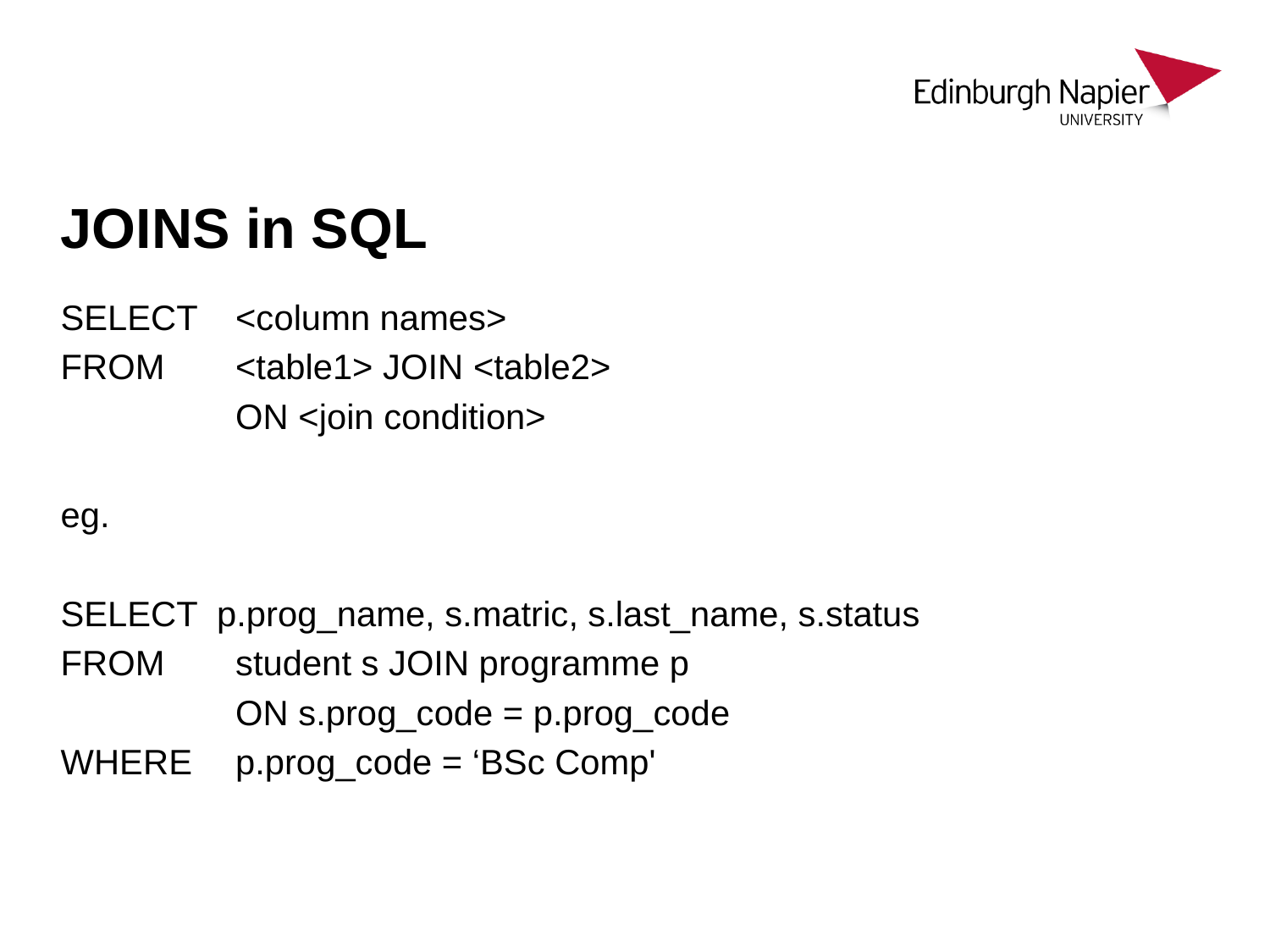

# JOINS in SQL
SELECT	<column names>
FROM	<table1> JOIN <table2>
		ON <join condition>

eg.

SELECT  p.prog_name, s.matric, s.last_name, s.status
FROM	student s JOIN programme p
		ON s.prog_code = p.prog_code
WHERE	p.prog_code = ‘BSc Comp'